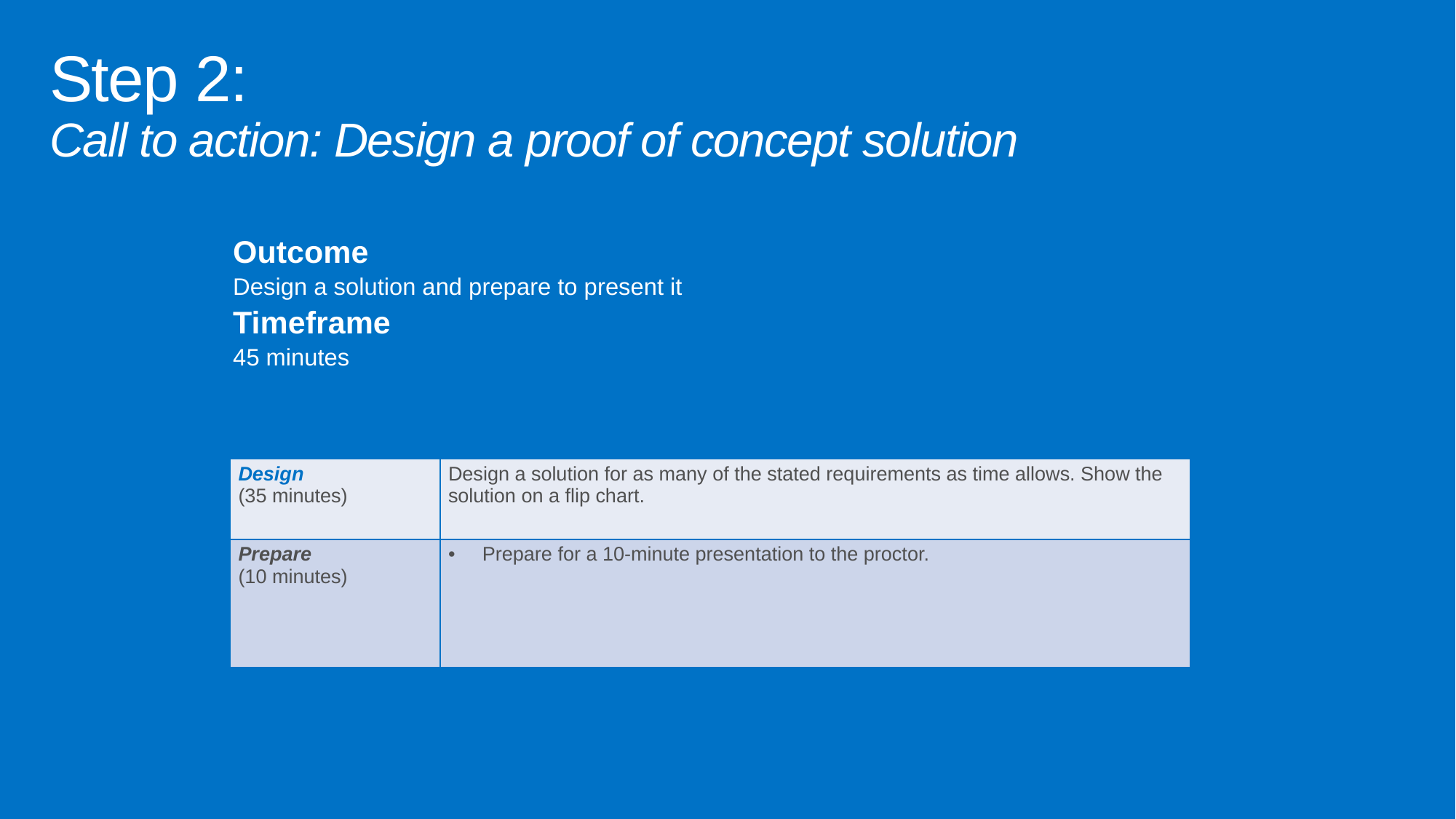

# Step 2: Call to action: Design a proof of concept solution
Outcome
Design a solution and prepare to present it
Timeframe
45 minutes

| Design (35 minutes) | Design a solution for as many of the stated requirements as time allows. Show the solution on a flip chart. |
| --- | --- |
| Prepare (10 minutes) | Prepare for a 10-minute presentation to the proctor. |